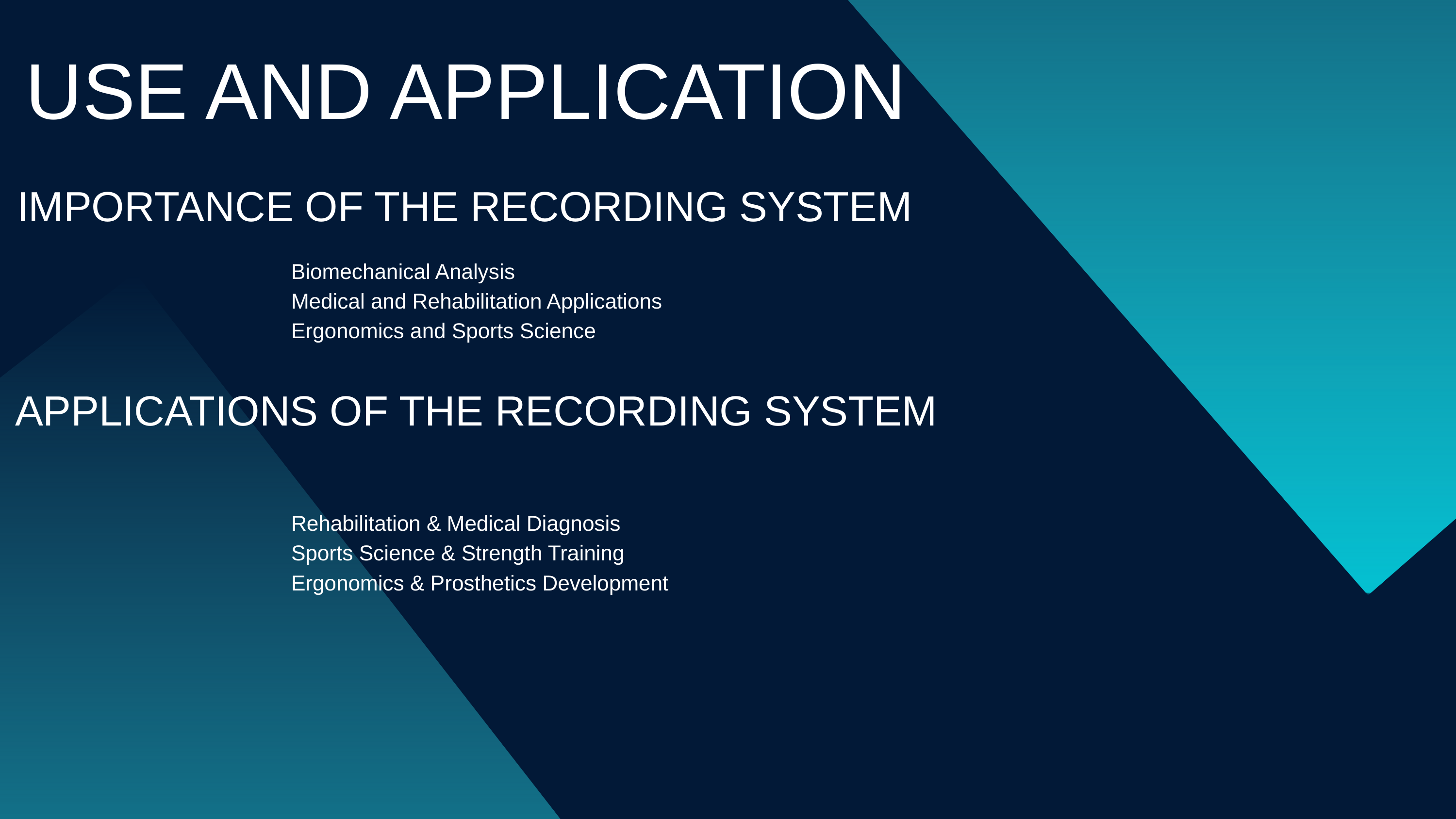

USE AND APPLICATION
IMPORTANCE OF THE RECORDING SYSTEM
Biomechanical Analysis
Medical and Rehabilitation Applications
Ergonomics and Sports Science
APPLICATIONS OF THE RECORDING SYSTEM

Rehabilitation & Medical Diagnosis
Sports Science & Strength Training
Ergonomics & Prosthetics Development